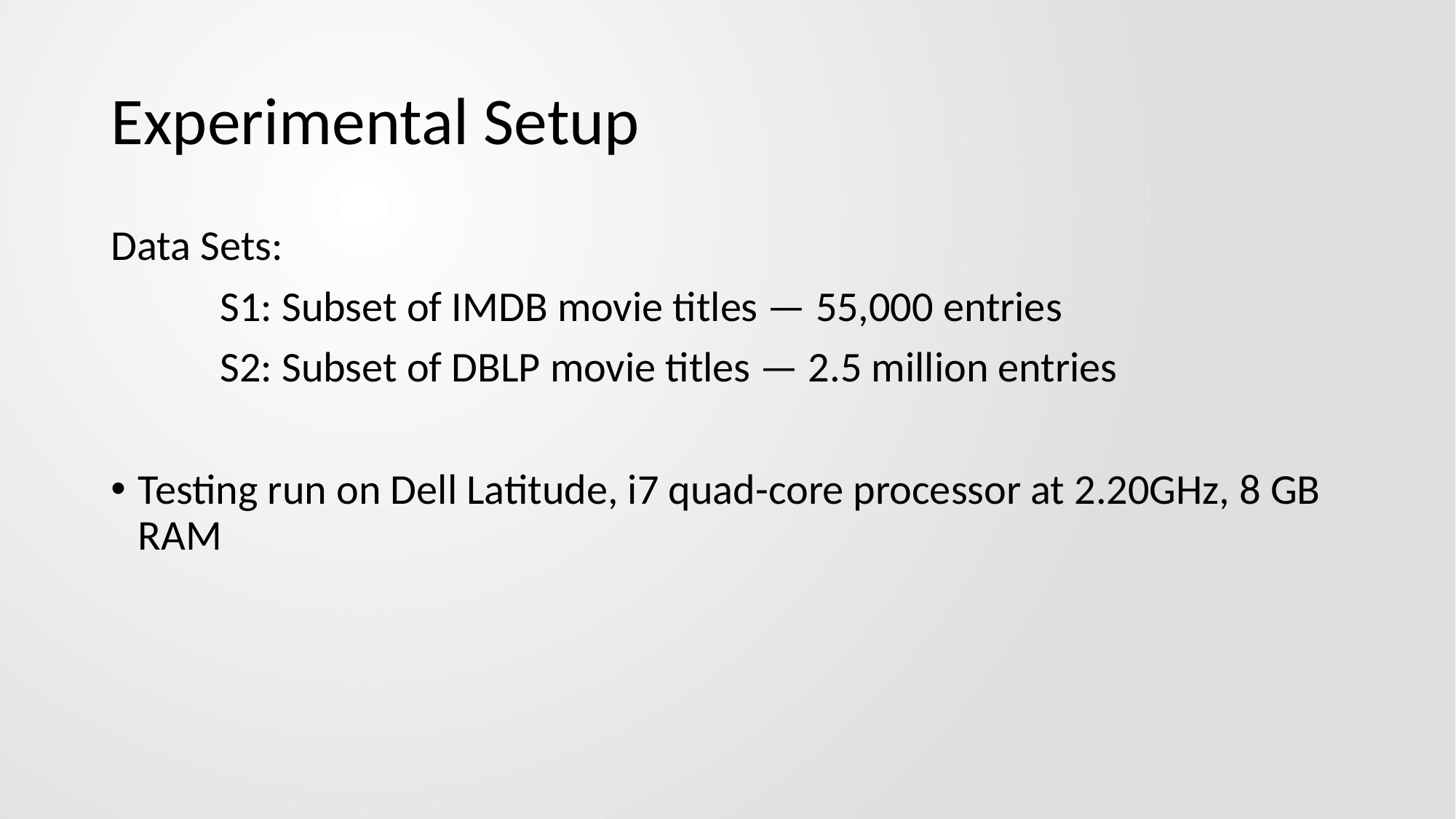

# Experimental Setup
Data Sets:
	S1: Subset of IMDB movie titles — 55,000 entries
	S2: Subset of DBLP movie titles — 2.5 million entries

Testing run on Dell Latitude, i7 quad-core processor at 2.20GHz, 8 GB RAM